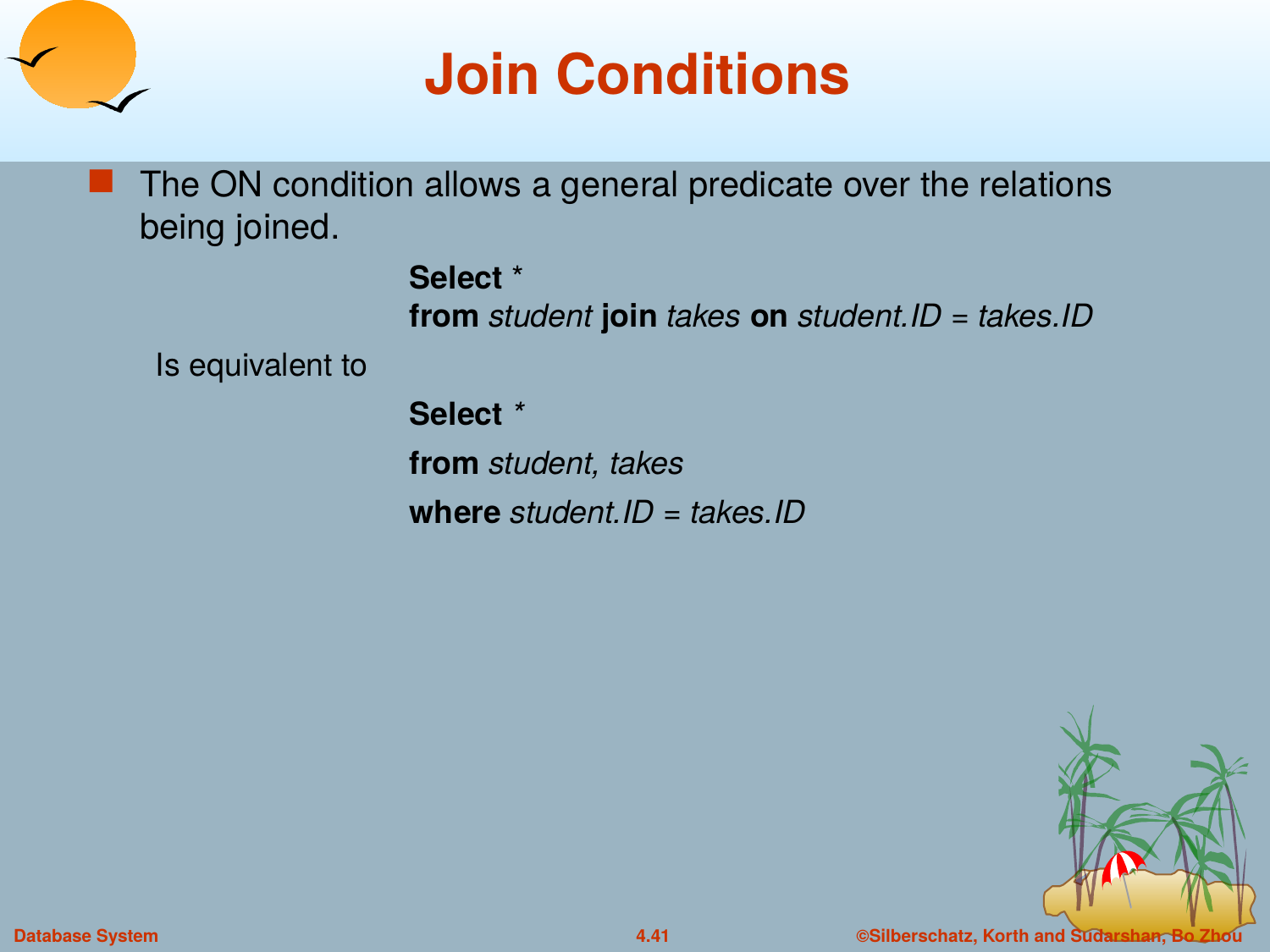

# Join Conditions
The ON condition allows a general predicate over the relations being joined.
		Select *
		from student join takes on student.ID = takes.ID
Is equivalent to
		Select *
		from student, takes
		where student.ID = takes.ID